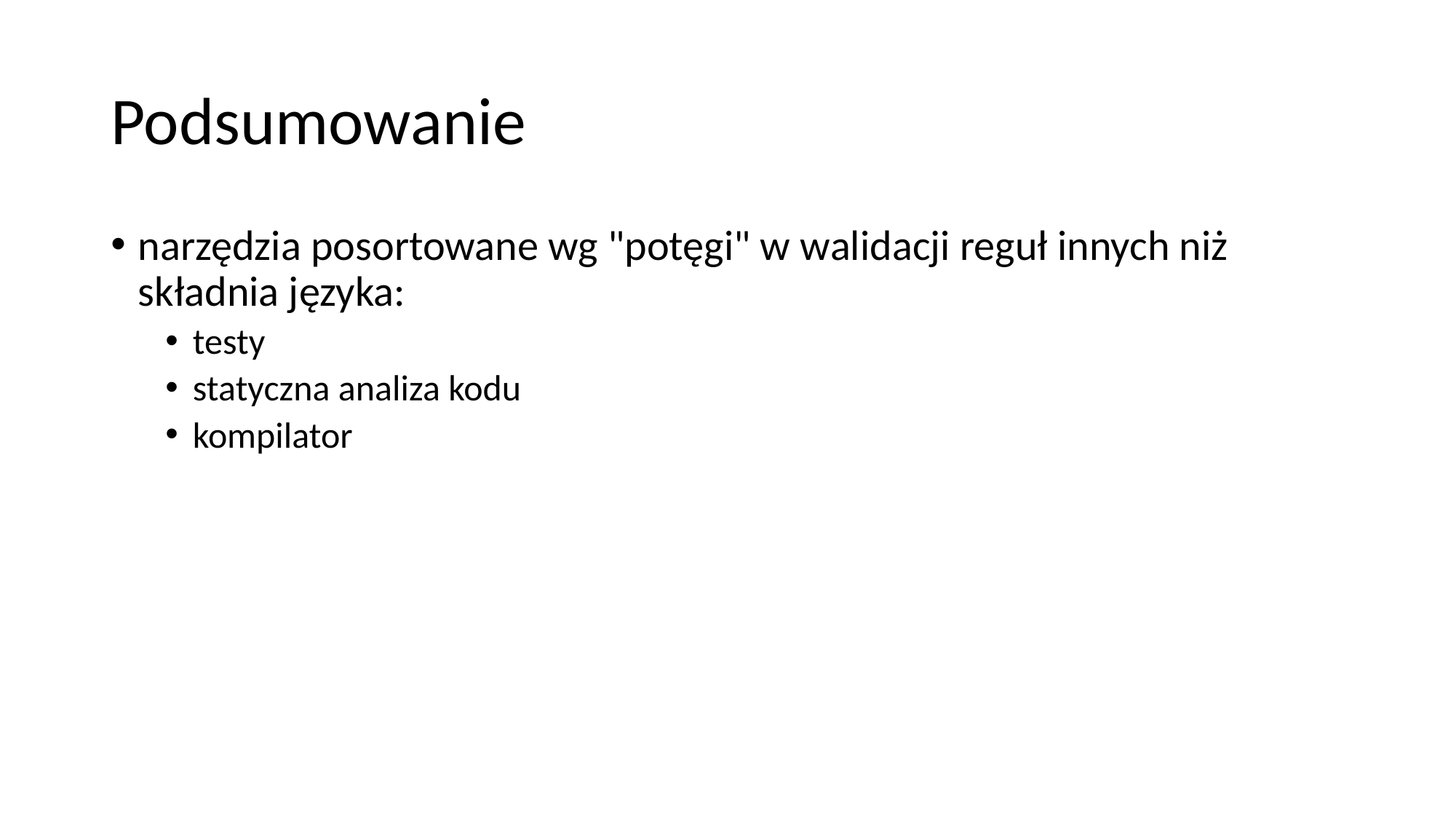

# Podsumowanie
narzędzia posortowane wg "potęgi" w walidacji reguł innych niż składnia języka:
testy
statyczna analiza kodu
kompilator